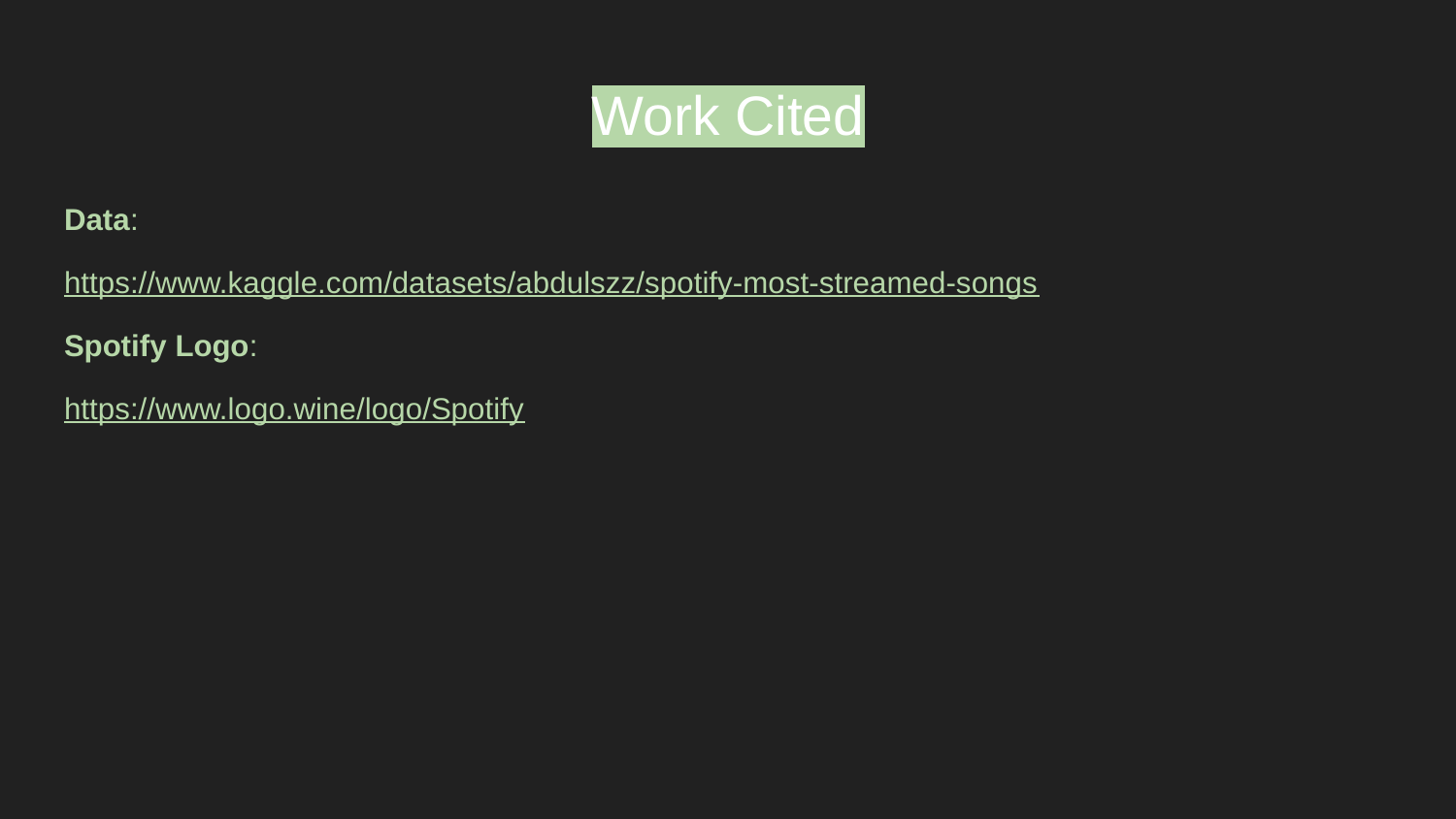

# Work Cited
Data:
https://www.kaggle.com/datasets/abdulszz/spotify-most-streamed-songs
Spotify Logo:
https://www.logo.wine/logo/Spotify